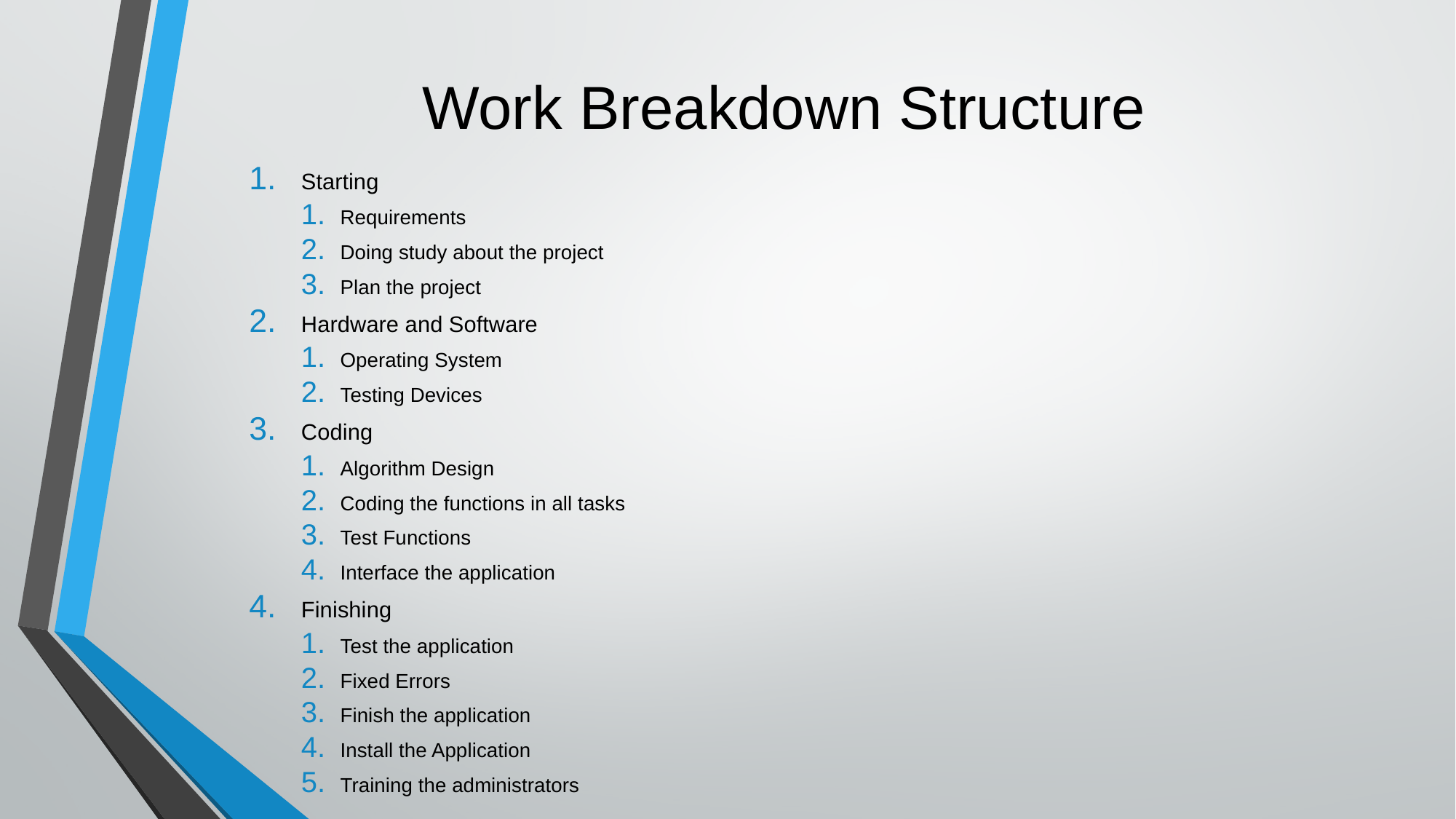

# Work Breakdown Structure
Starting
Requirements
Doing study about the project
Plan the project
Hardware and Software
Operating System
Testing Devices
Coding
Algorithm Design
Coding the functions in all tasks
Test Functions
Interface the application
Finishing
Test the application
Fixed Errors
Finish the application
Install the Application
Training the administrators